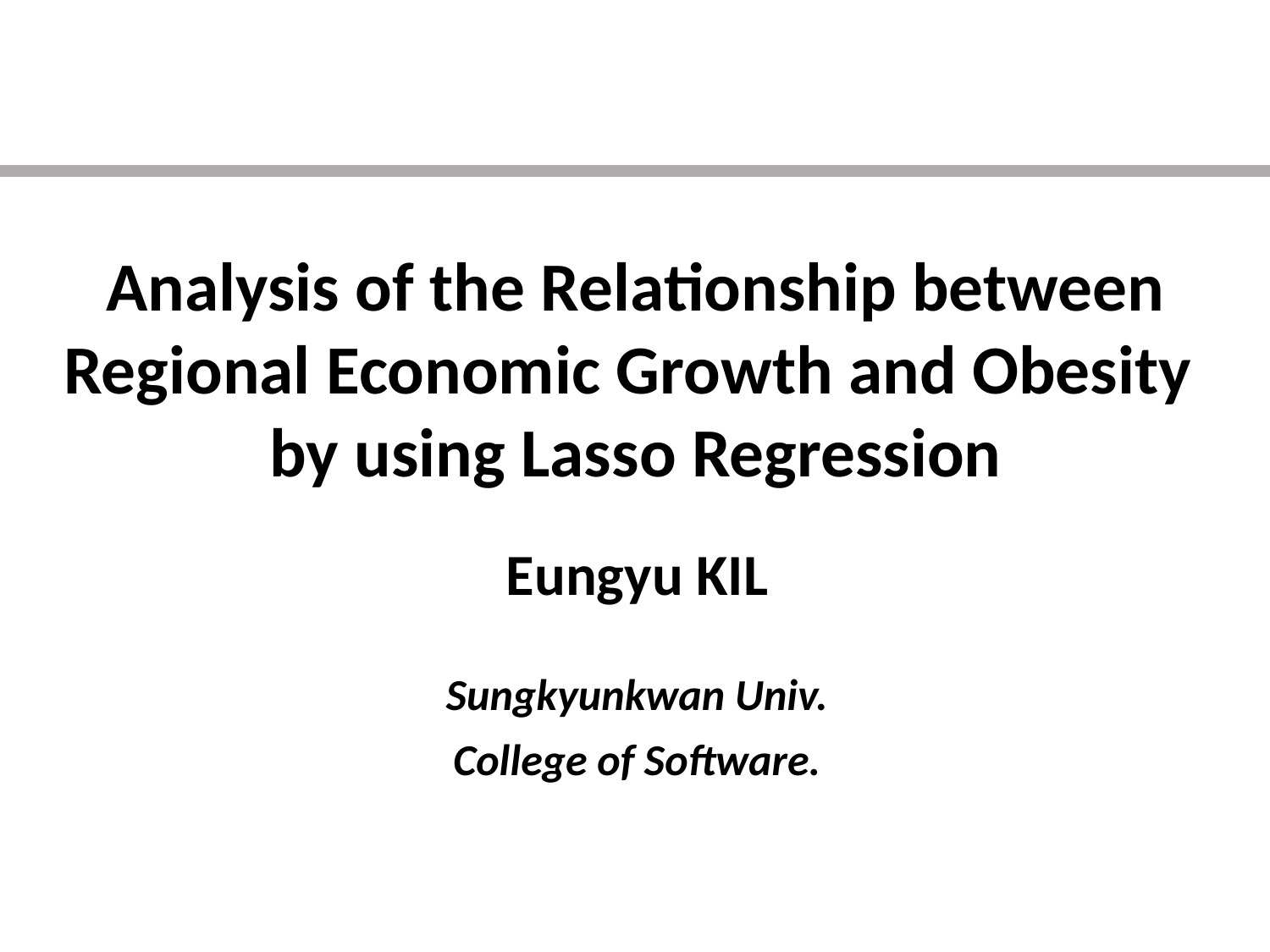

# Analysis of the Relationship between Regional Economic Growth and Obesity by using Lasso Regression
Eungyu KIL

Sungkyunkwan Univ.
College of Software.